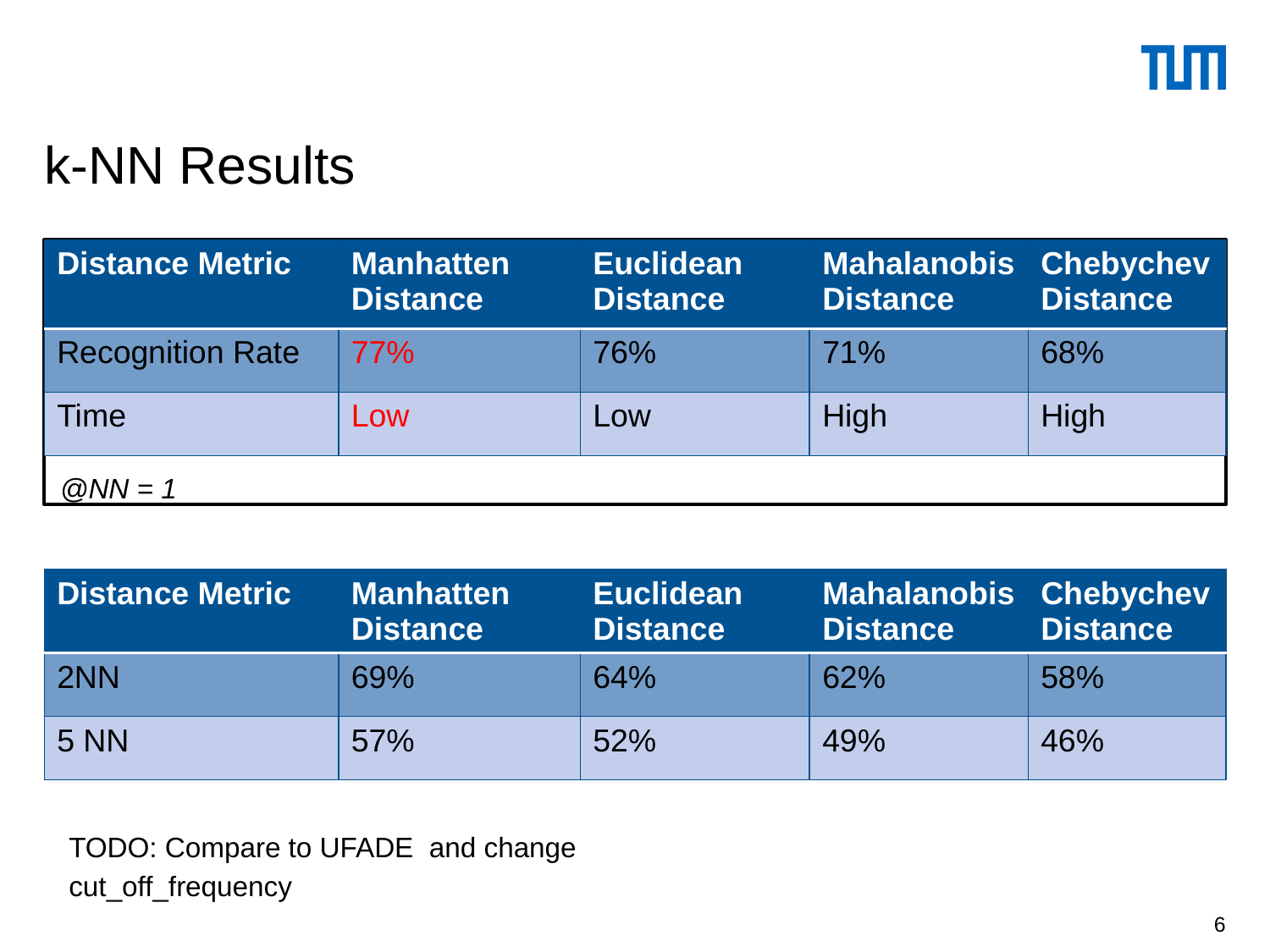

# k-NN Results

  @NN = 1
| Distance Metric | Manhatten Distance | Euclidean Distance | Mahalanobis Distance | Chebychev Distance |
| --- | --- | --- | --- | --- |
| Recognition Rate | 77% | 76% | 71% | 68% |
| Time | Low | Low | High | High |
| Distance Metric | Manhatten Distance | Euclidean Distance | Mahalanobis Distance | Chebychev Distance |
| --- | --- | --- | --- | --- |
| 2NN | 69% | 64% | 62% | 58% |
| 5 NN | 57% | 52% | 49% | 46% |
TODO: Compare to UFADE  and change cut_off_frequency
6